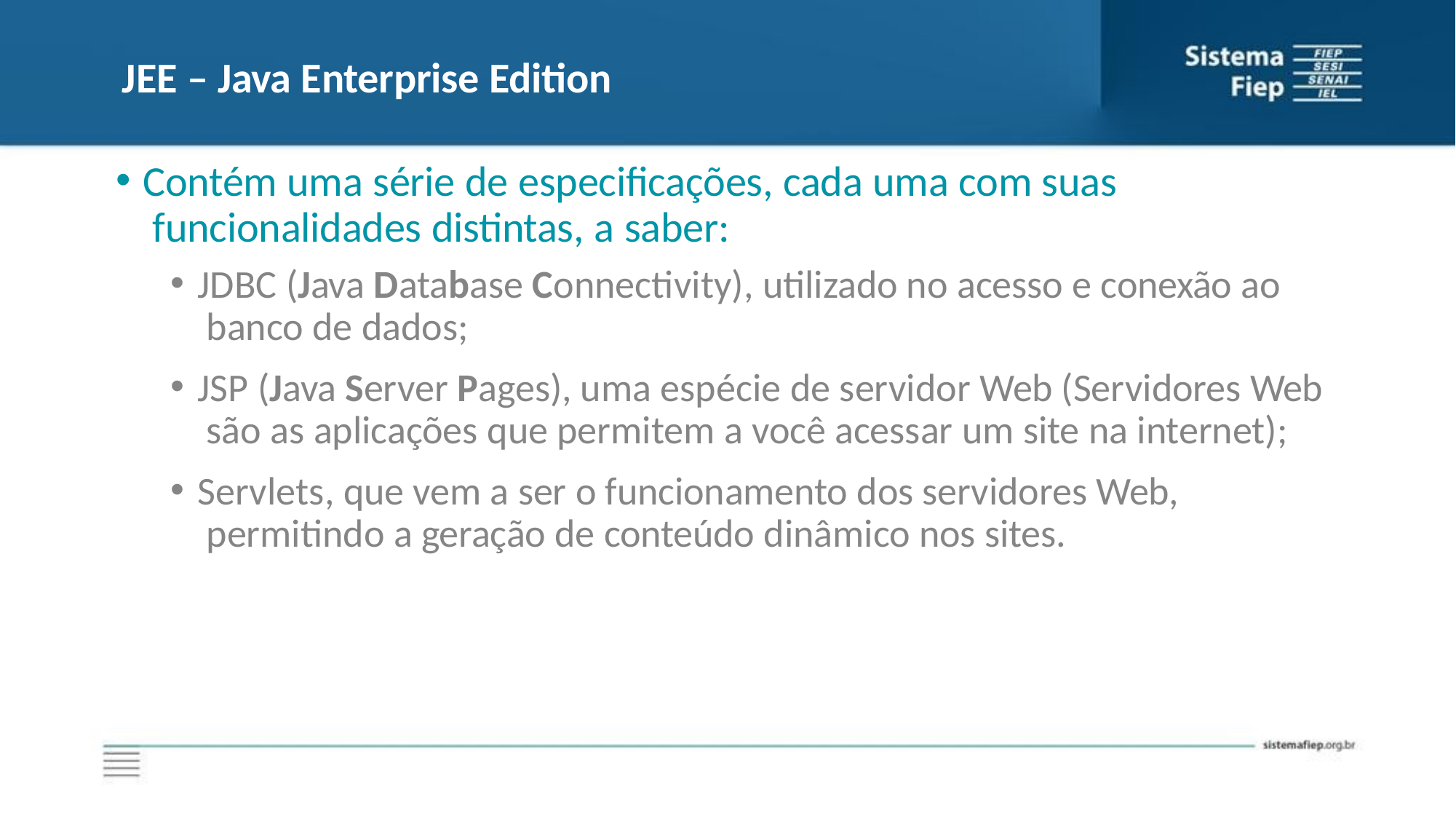

# JEE – Java Enterprise Edition
Contém uma série de especificações, cada uma com suas  funcionalidades distintas, a saber:
JDBC (Java Database Connectivity), utilizado no acesso e conexão ao  banco de dados;
JSP (Java Server Pages), uma espécie de servidor Web (Servidores Web  são as aplicações que permitem a você acessar um site na internet);
Servlets, que vem a ser o funcionamento dos servidores Web,  permitindo a geração de conteúdo dinâmico nos sites.